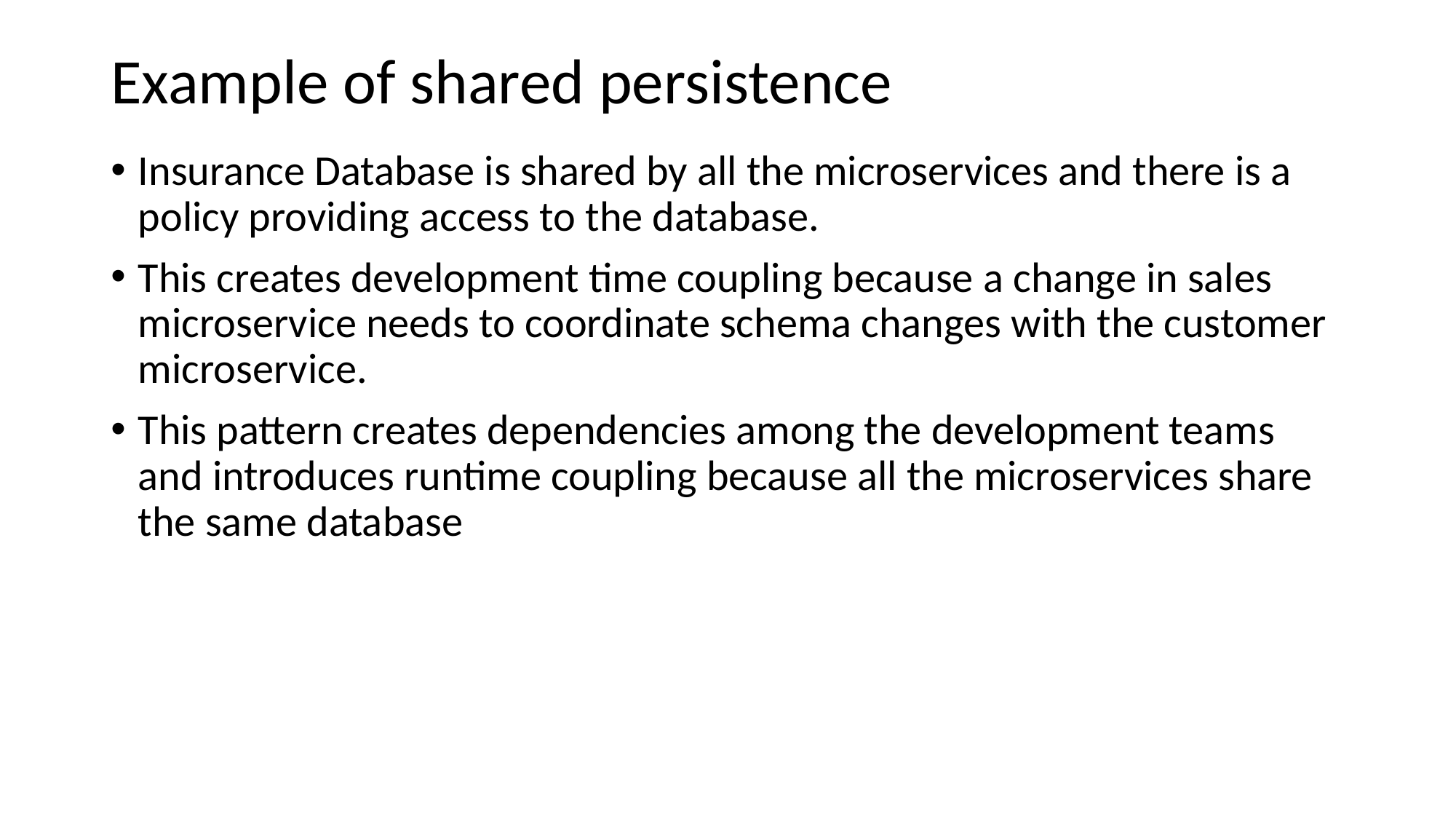

# Example of shared persistence
Insurance Database is shared by all the microservices and there is a policy providing access to the database.
This creates development time coupling because a change in sales microservice needs to coordinate schema changes with the customer microservice.
This pattern creates dependencies among the development teams and introduces runtime coupling because all the microservices share the same database